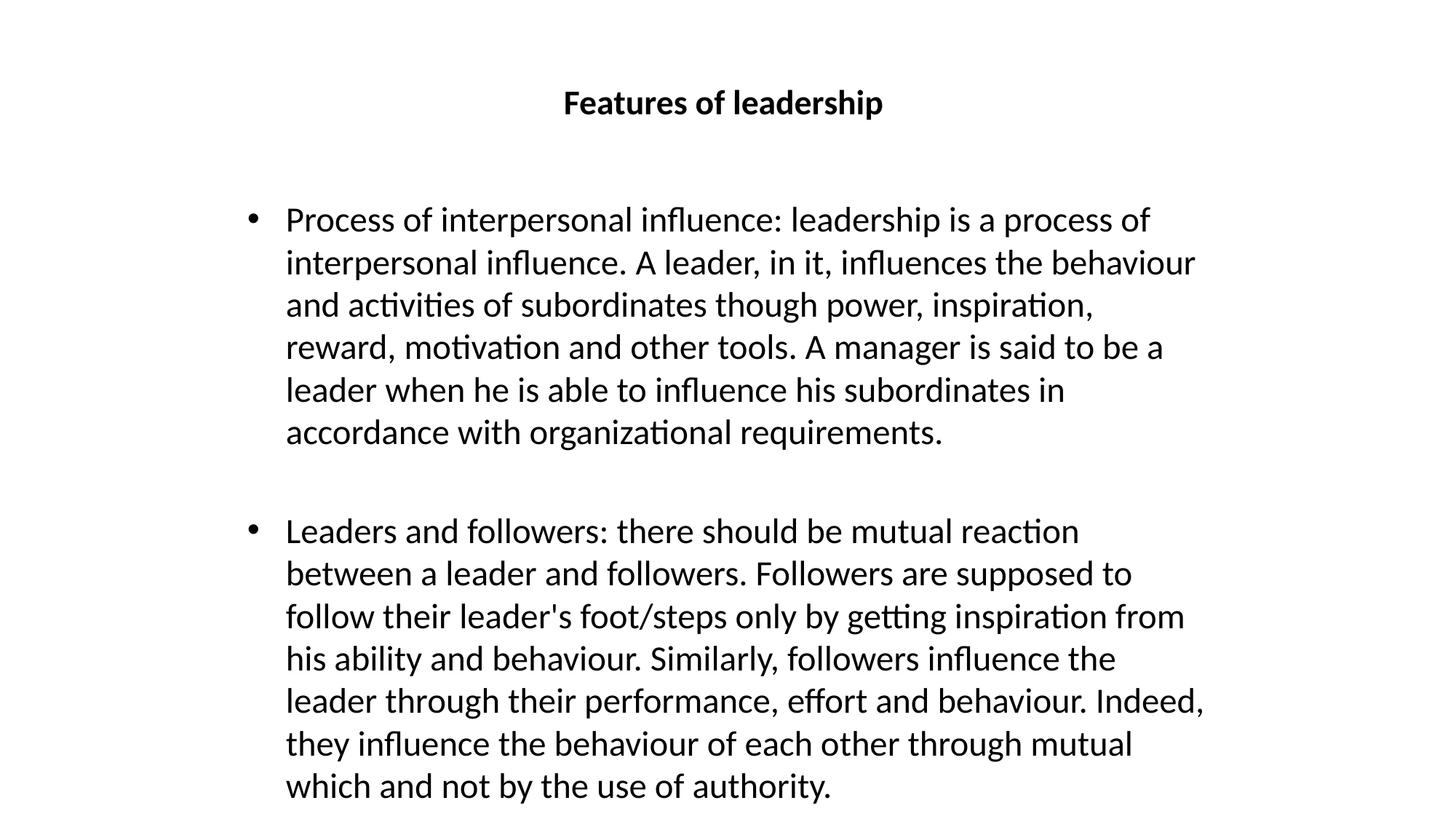

# Features of leadership
Process of interpersonal influence: leadership is a process of interpersonal influence. A leader, in it, influences the behaviour and activities of subordinates though power, inspiration, reward, motivation and other tools. A manager is said to be a leader when he is able to influence his subordinates in accordance with organizational requirements.

Leaders and followers: there should be mutual reaction between a leader and followers. Followers are supposed to follow their leader's foot/steps only by getting inspiration from his ability and behaviour. Similarly, followers influence the leader through their performance, effort and behaviour. Indeed, they influence the behaviour of each other through mutual which and not by the use of authority.